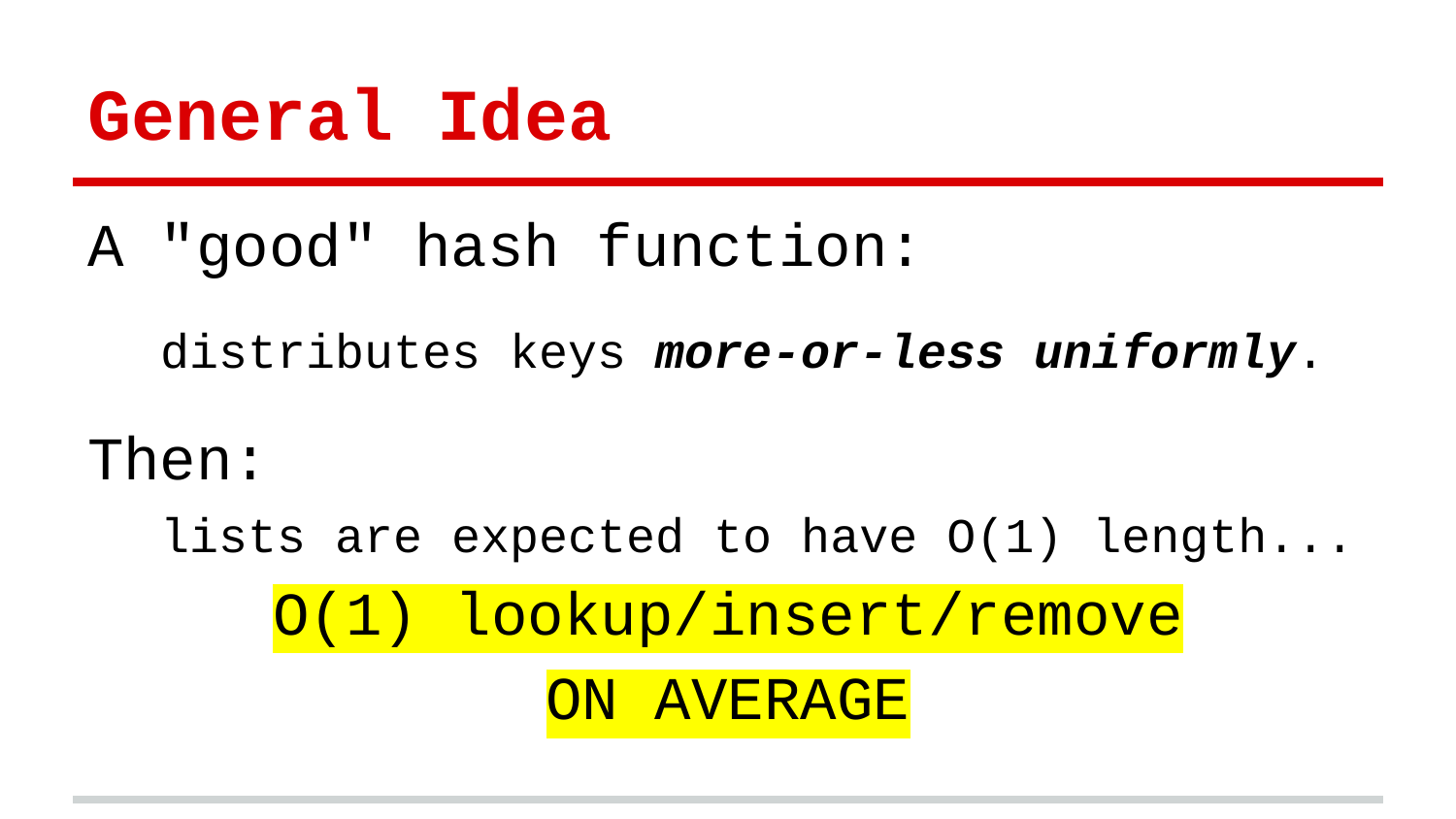

# General Idea
A "good" hash function:

distributes keys more-or-less uniformly.

Then:
lists are expected to have O(1) length...
O(1) lookup/insert/remove
ON AVERAGE